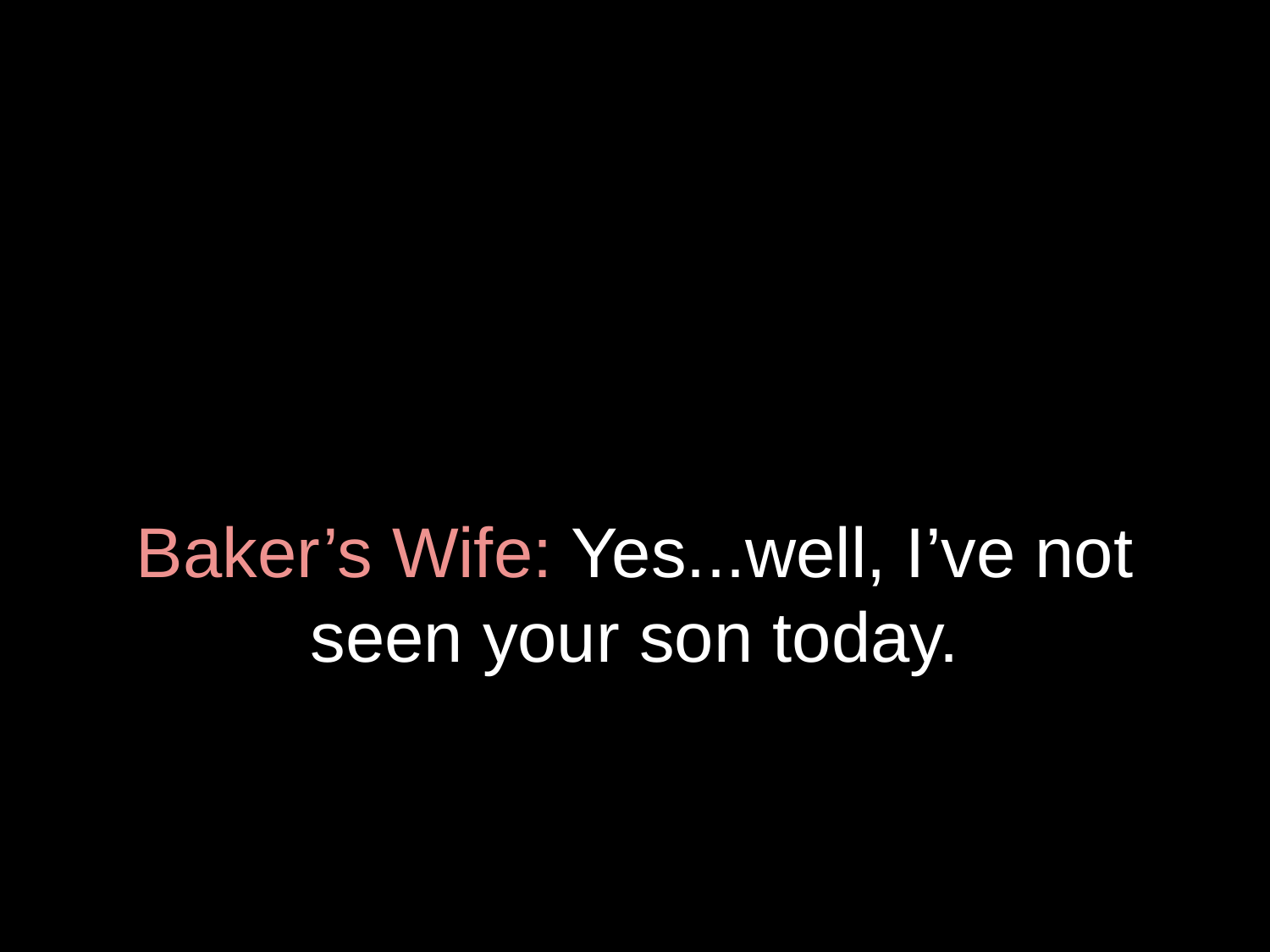

# Baker’s Wife: Yes...well, I’ve not seen your son today.